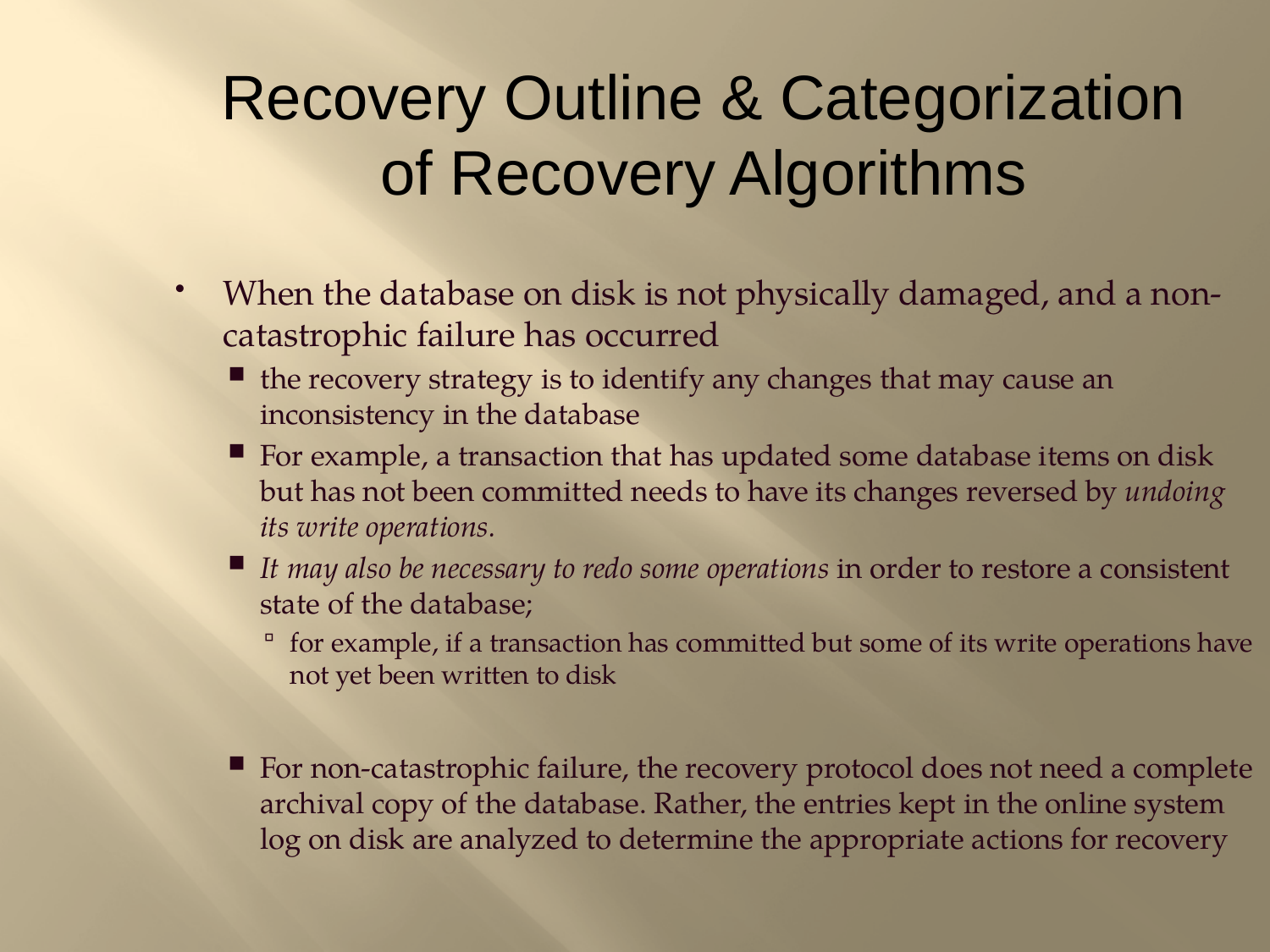

Recovery Outline & Categorization
of Recovery Algorithms
When the database on disk is not physically damaged, and a non-catastrophic failure has occurred
the recovery strategy is to identify any changes that may cause an inconsistency in the database
For example, a transaction that has updated some database items on disk but has not been committed needs to have its changes reversed by undoing its write operations.
It may also be necessary to redo some operations in order to restore a consistent state of the database;
for example, if a transaction has committed but some of its write operations have not yet been written to disk

For non-catastrophic failure, the recovery protocol does not need a complete archival copy of the database. Rather, the entries kept in the online system log on disk are analyzed to determine the appropriate actions for recovery